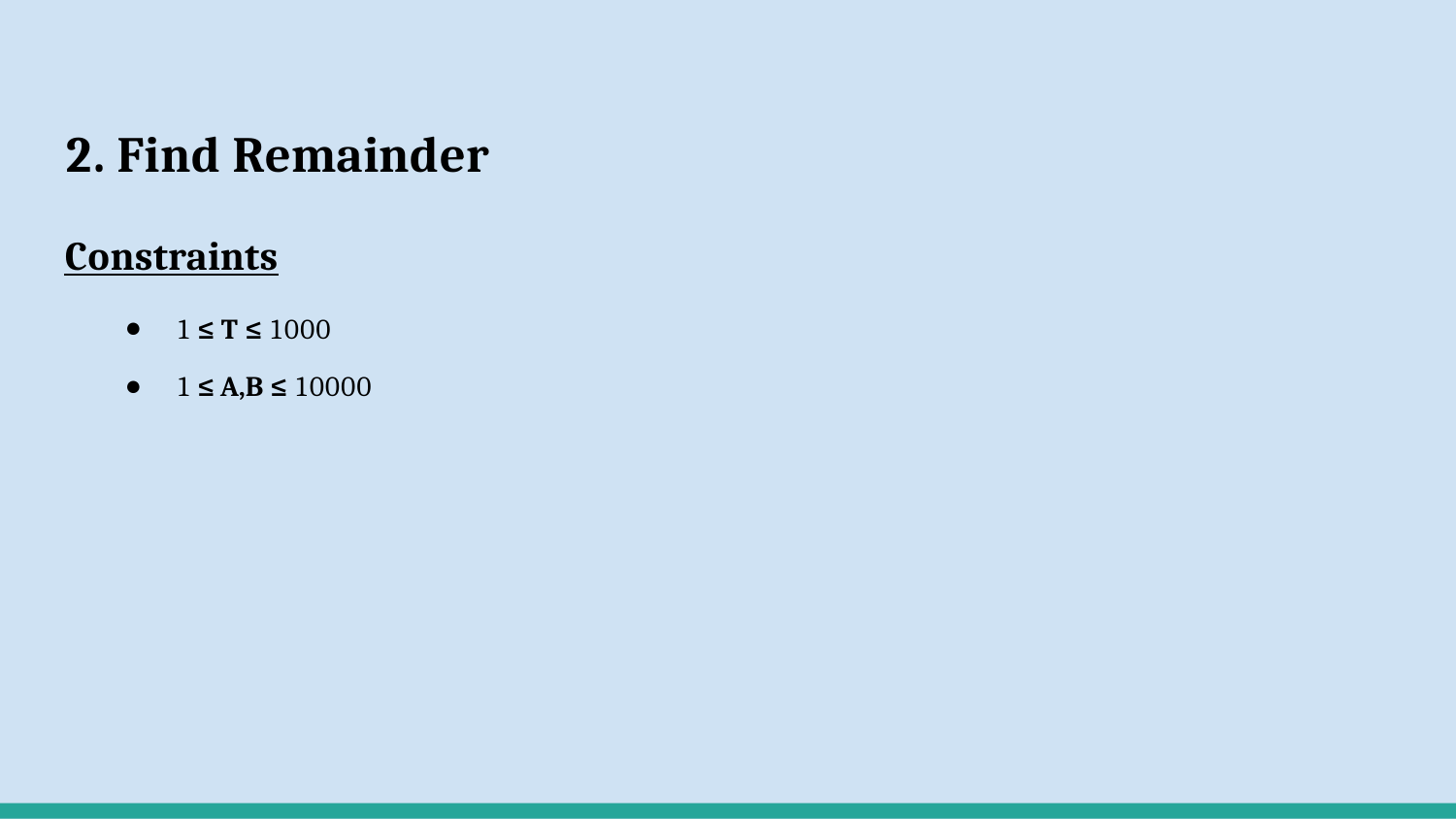

# 2. Find Remainder

Constraints
1 ≤ T ≤ 1000
1 ≤ A,B ≤ 10000